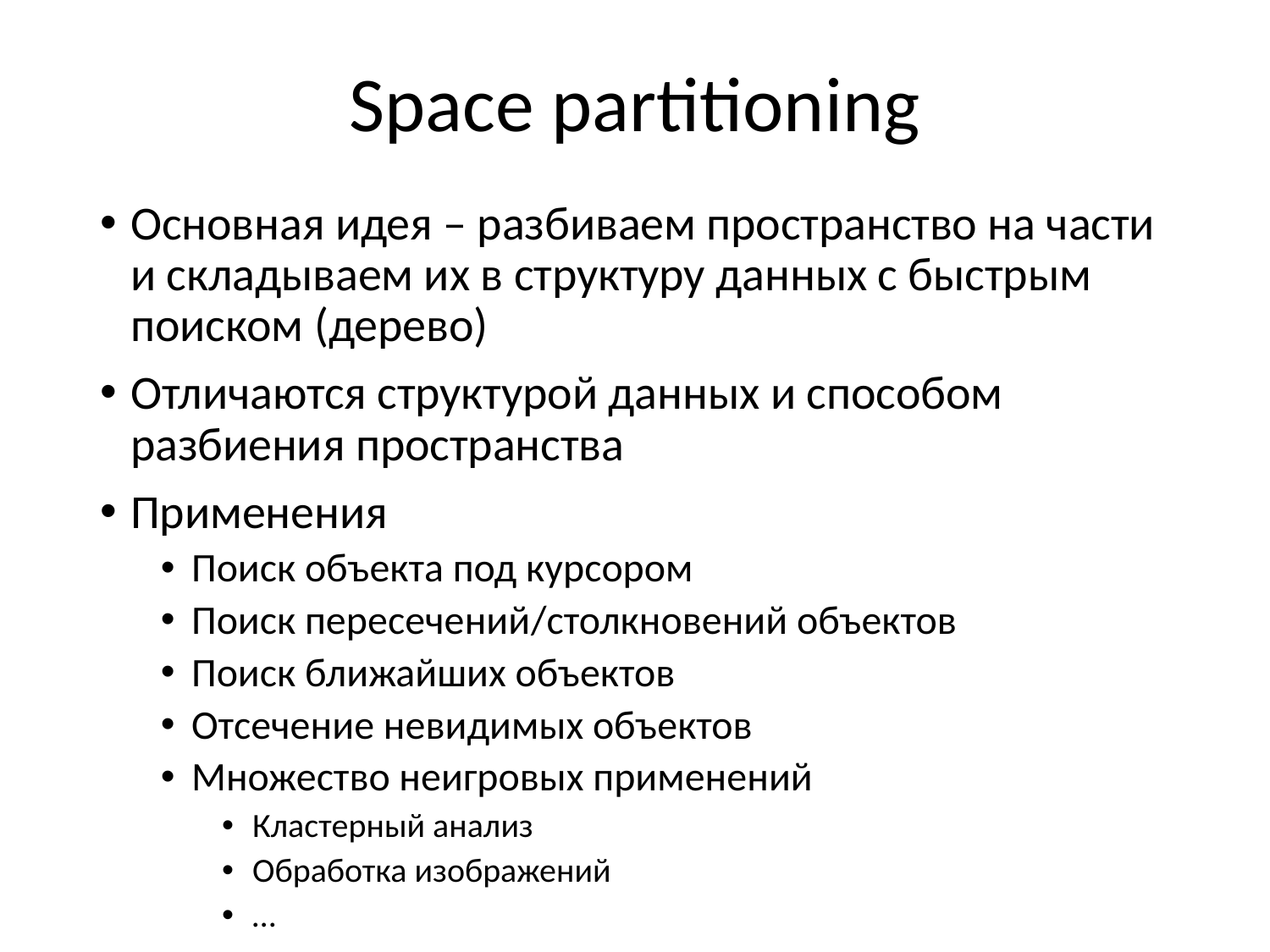

# Space partitioning
Основная идея – разбиваем пространство на части и складываем их в структуру данных с быстрым поиском (дерево)
Отличаются структурой данных и способом разбиения пространства
Применения
Поиск объекта под курсором
Поиск пересечений/столкновений объектов
Поиск ближайших объектов
Отсечение невидимых объектов
Множество неигровых применений
Кластерный анализ
Обработка изображений
…